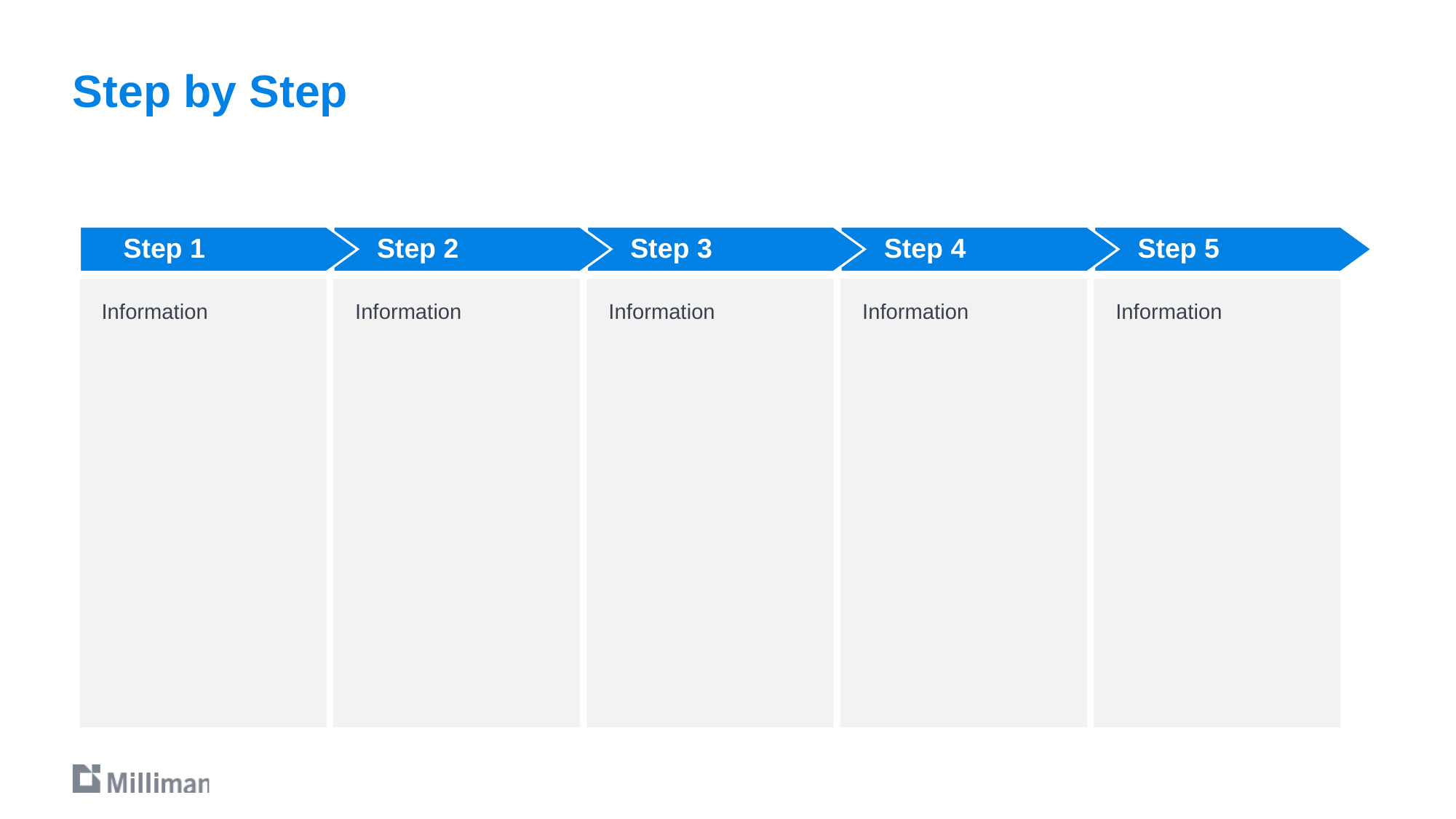

# Step by Step

Step 1
Step 2
Step 3
Step 4
Step 5
Information
Information
Information
Information
Information